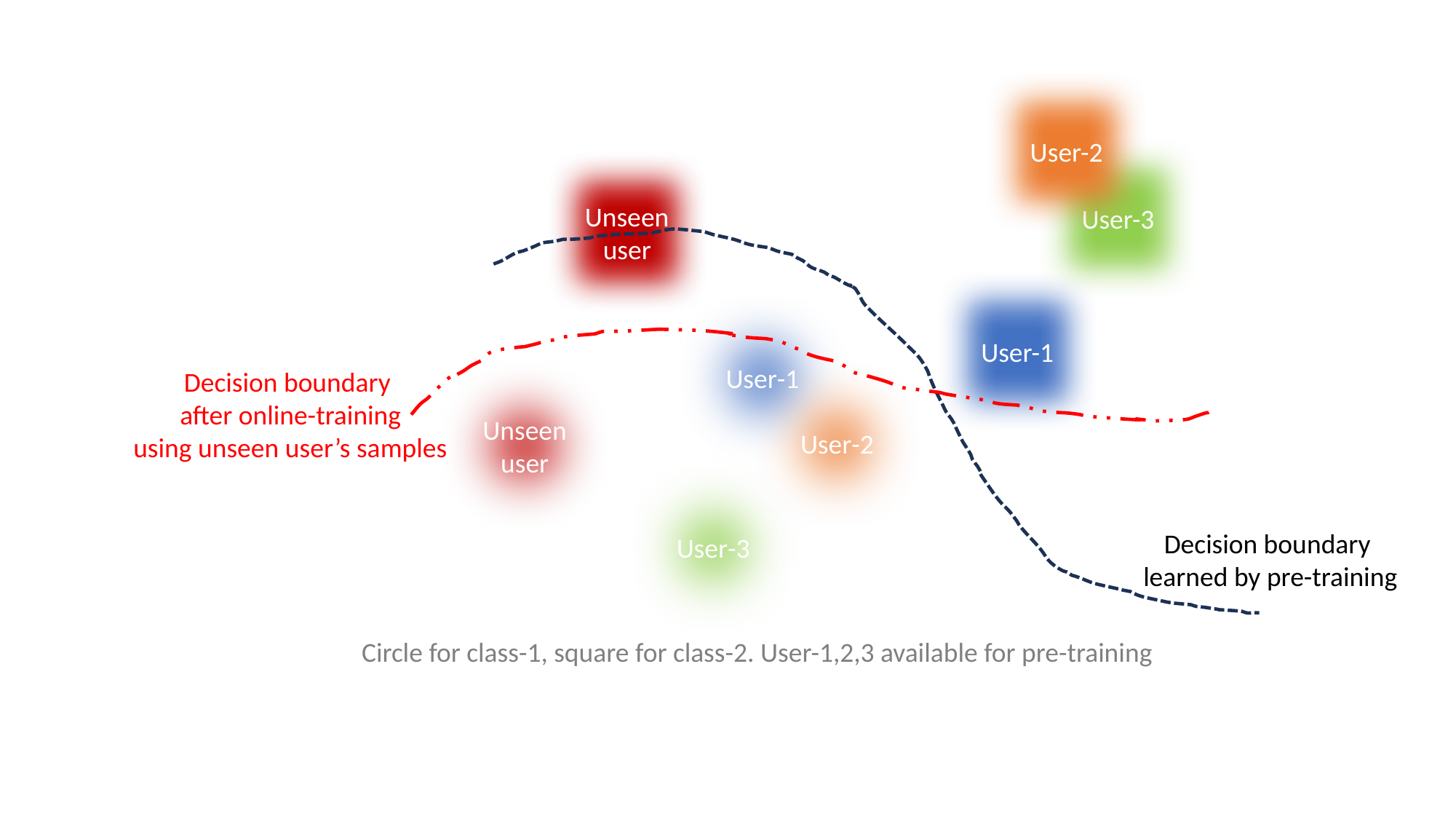

User-2
User-3
Unseen
user

User-1
User-2
User-3
User-1

Unseen user
Decision boundary
after online-training
using unseen user’s samples
Decision boundary
learned by pre-training
Circle for class-1, square for class-2. User-1,2,3 available for pre-training